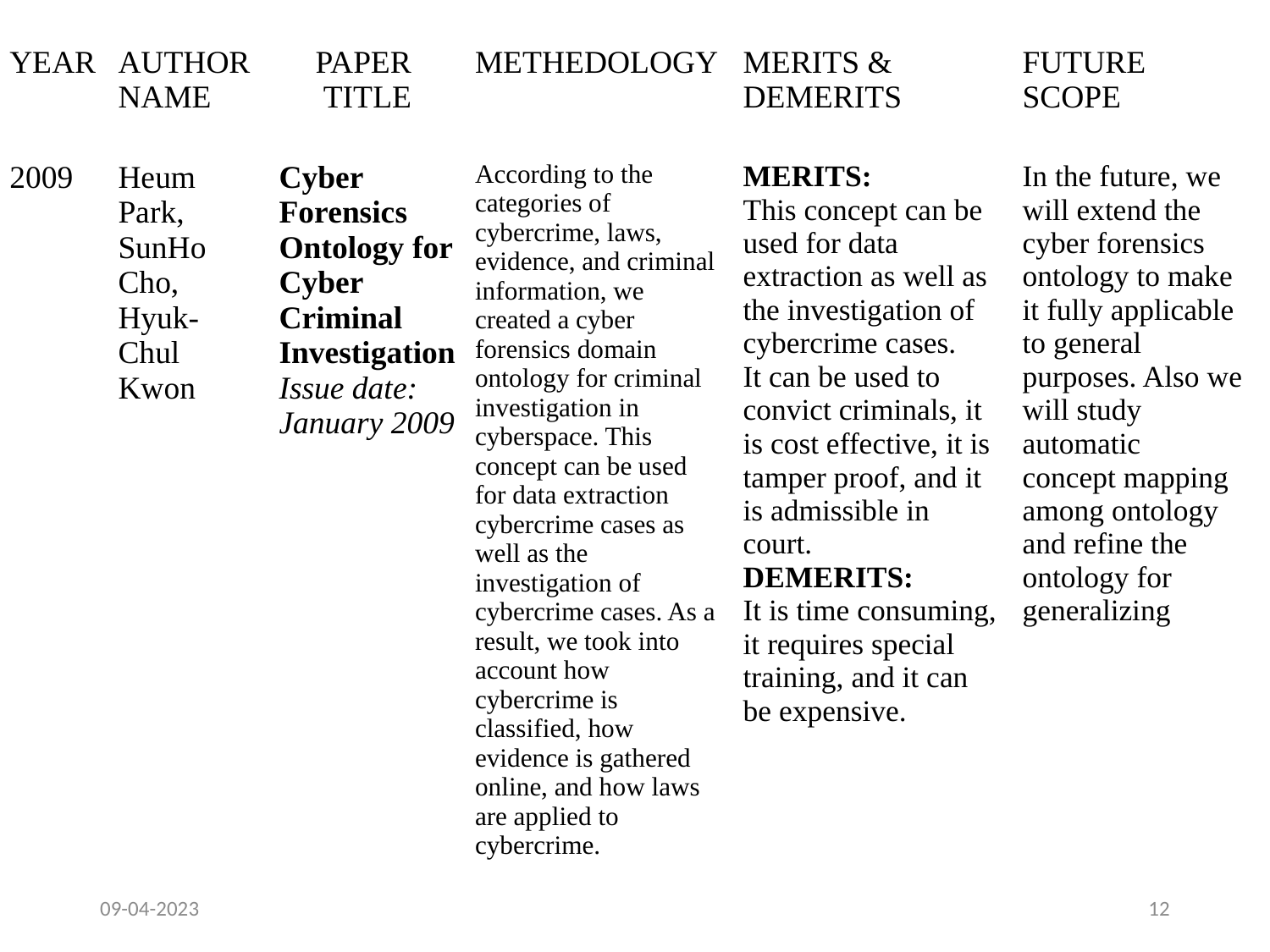

| YEAR | AUTHOR NAME | PAPER TITLE | METHEDOLOGY | MERITS & DEMERITS | FUTURE SCOPE |
| --- | --- | --- | --- | --- | --- |
| 2009 | Heum Park, SunHo Cho, Hyuk-Chul Kwon | Cyber Forensics Ontology for Cyber Criminal Investigation Issue date: January 2009 | According to the categories of cybercrime, laws, evidence, and criminal information, we created a cyber forensics domain ontology for criminal investigation in cyberspace. This concept can be used for data extraction cybercrime cases as well as the investigation of cybercrime cases. As a result, we took into account how cybercrime is classified, how evidence is gathered online, and how laws are applied to cybercrime. | MERITS: This concept can be used for data extraction as well as the investigation of cybercrime cases. It can be used to convict criminals, it is cost effective, it is tamper proof, and it is admissible in court. DEMERITS: It is time consuming, it requires special training, and it can be expensive. | In the future, we will extend the cyber forensics ontology to make it fully applicable to general purposes. Also we will study automatic concept mapping among ontology and refine the ontology for generalizing |
09-04-2023
12